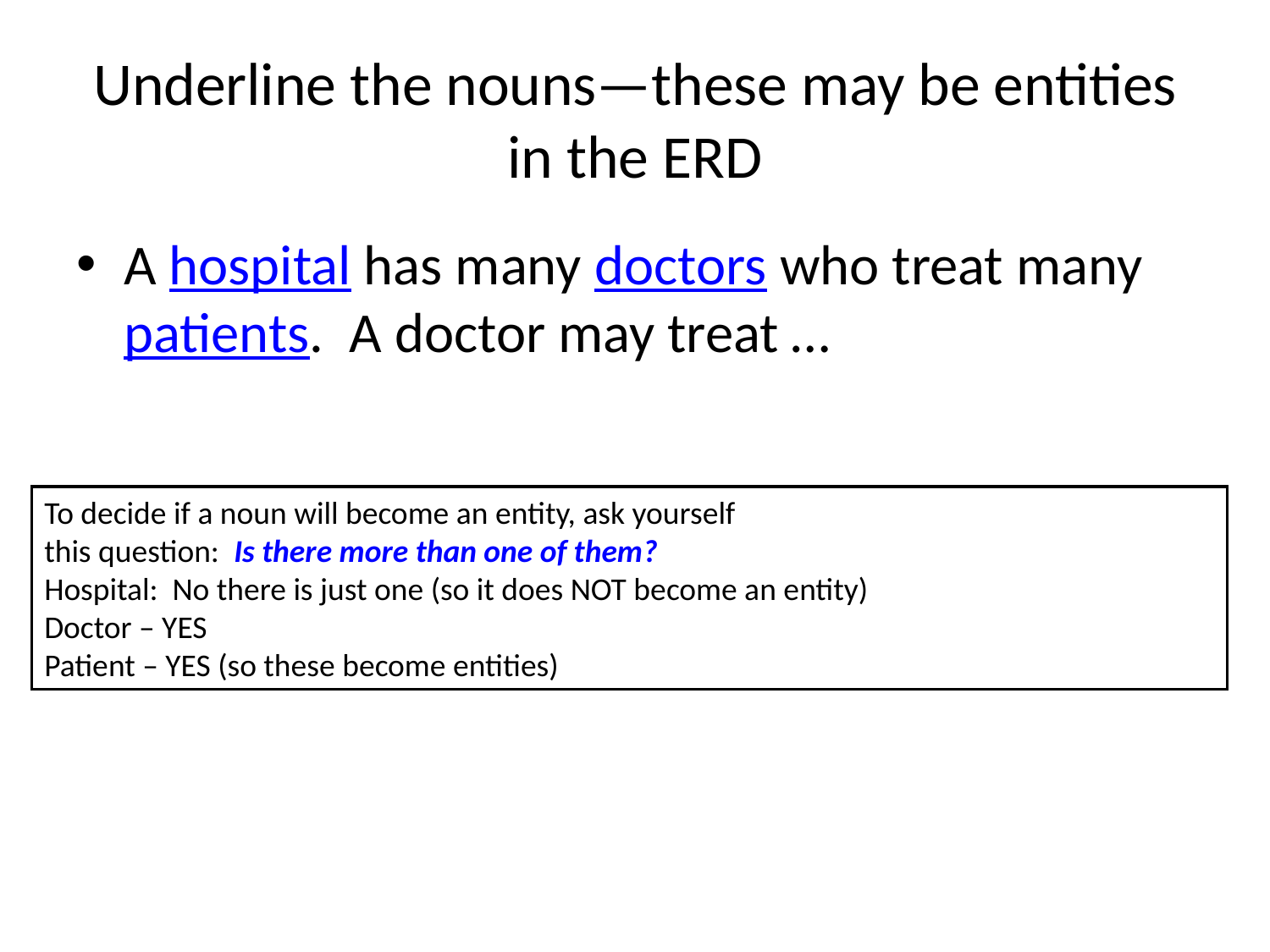

# Underline the nouns—these may be entities in the ERD
A hospital has many doctors who treat many patients.  A doctor may treat …
To decide if a noun will become an entity, ask yourself
this question:  Is there more than one of them?
Hospital:  No there is just one (so it does NOT become an entity)
Doctor – YES
Patient – YES (so these become entities)